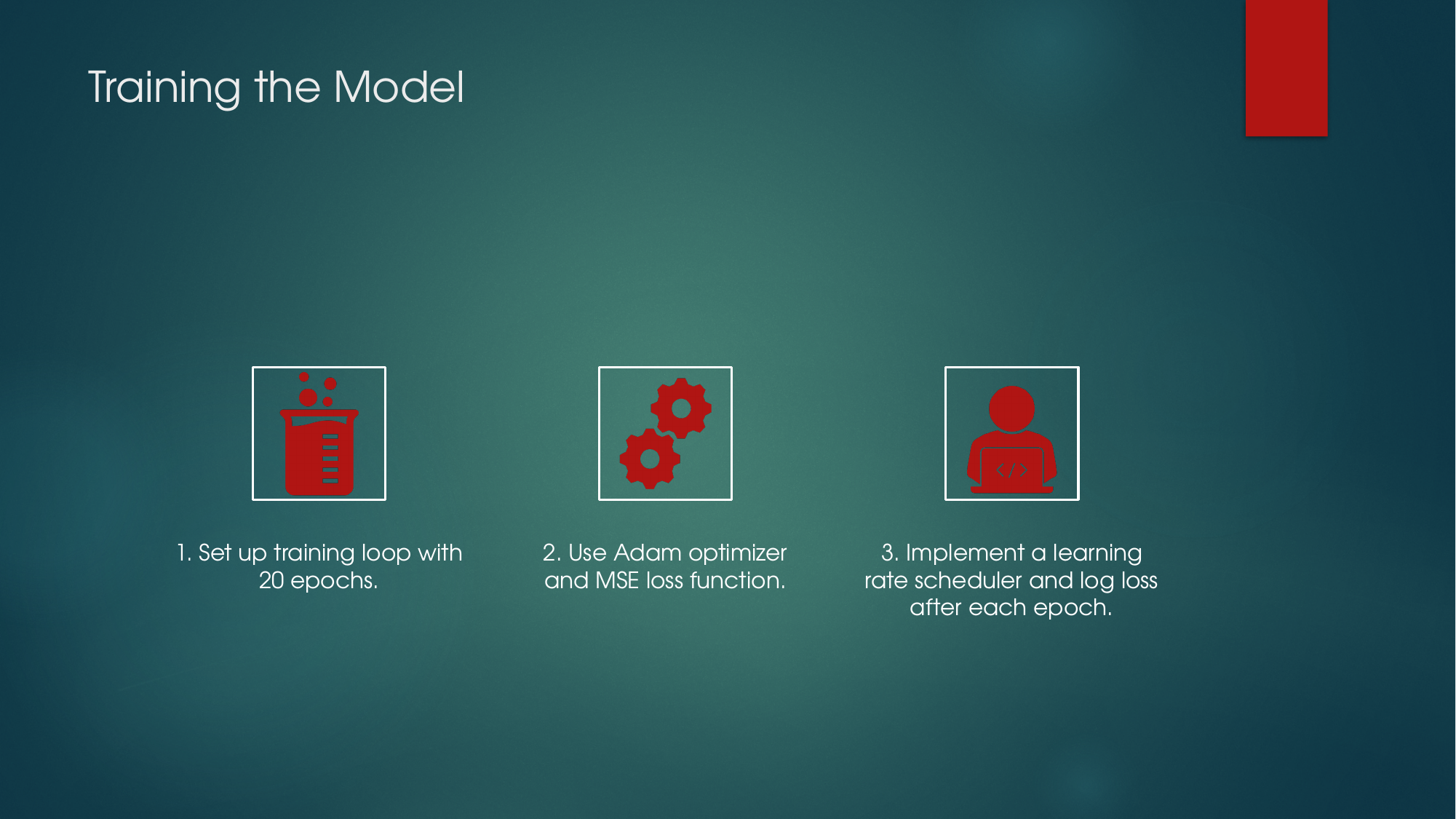

# Training the Model
1. Set up training loop with 20 epochs.
2. Use Adam optimizer and MSE loss function.
3. Implement a learning rate scheduler and log loss after each epoch.